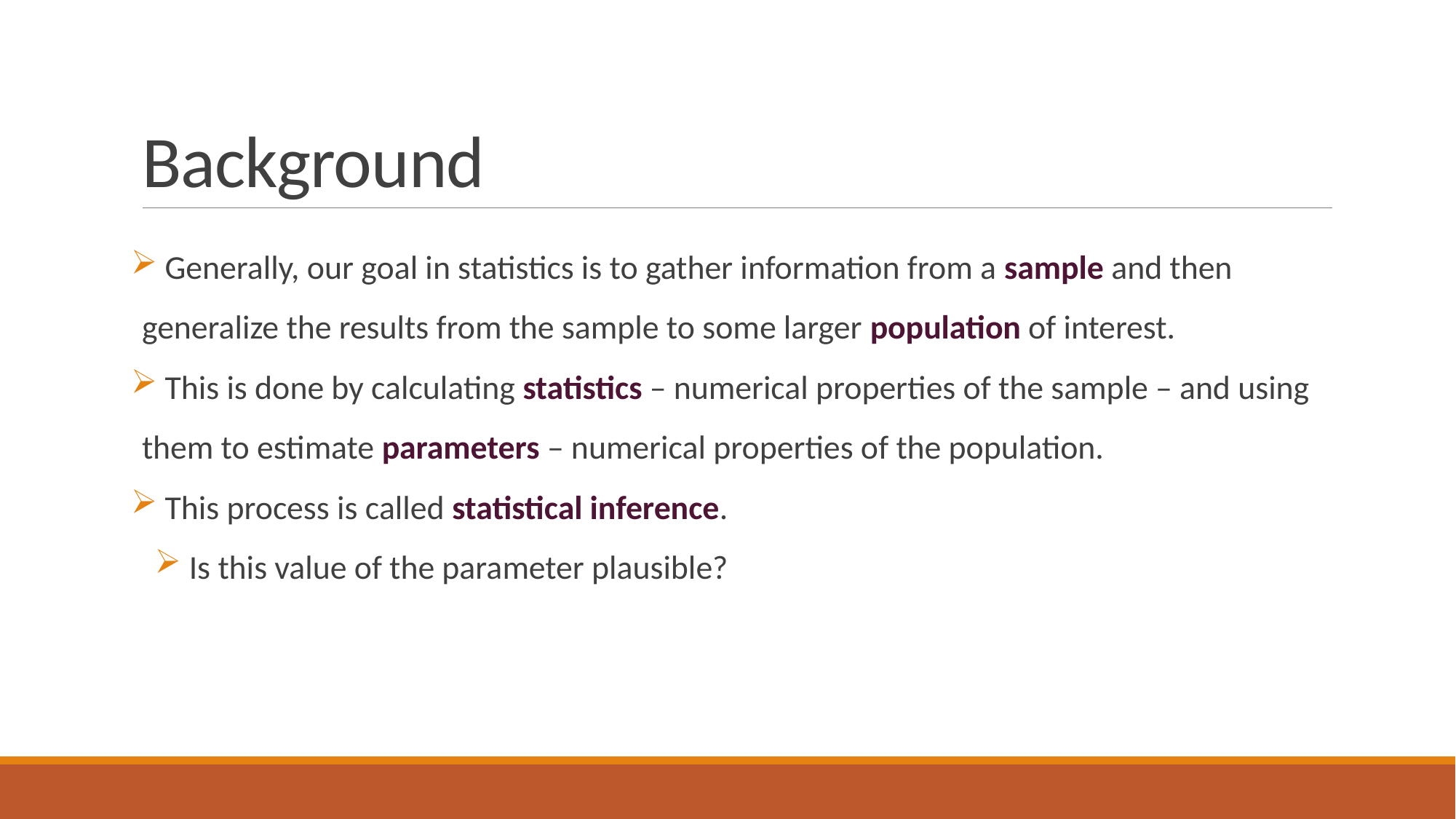

# Background
 Generally, our goal in statistics is to gather information from a sample and then generalize the results from the sample to some larger population of interest.
 This is done by calculating statistics – numerical properties of the sample – and using them to estimate parameters – numerical properties of the population.
 This process is called statistical inference.
 Is this value of the parameter plausible?